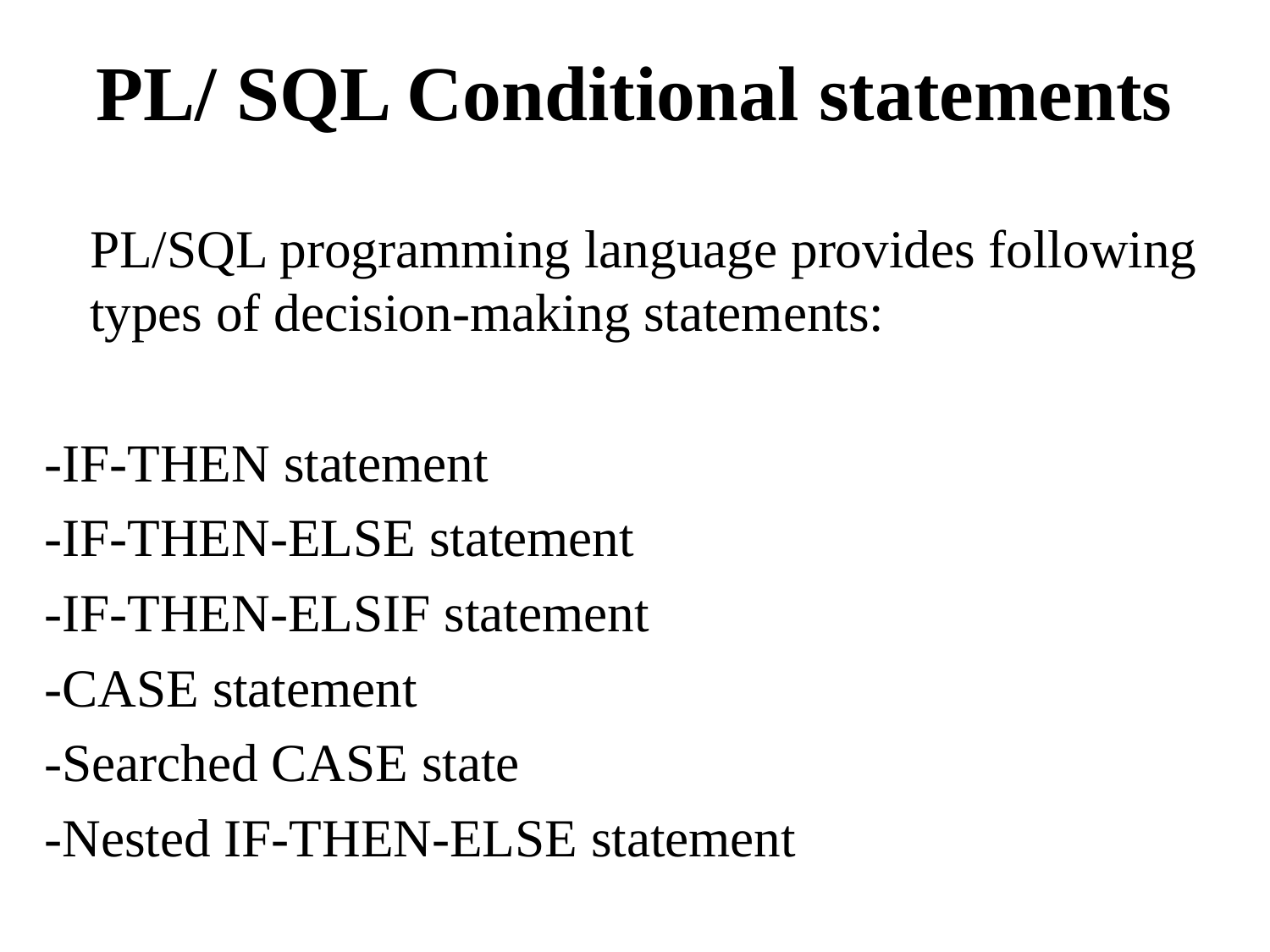

# PL/ SQL Conditional statements
	PL/SQL programming language provides following types of decision-making statements:

-IF-THEN statement
-IF-THEN-ELSE statement
-IF-THEN-ELSIF statement
-CASE statement
-Searched CASE state
-Nested IF-THEN-ELSE statement